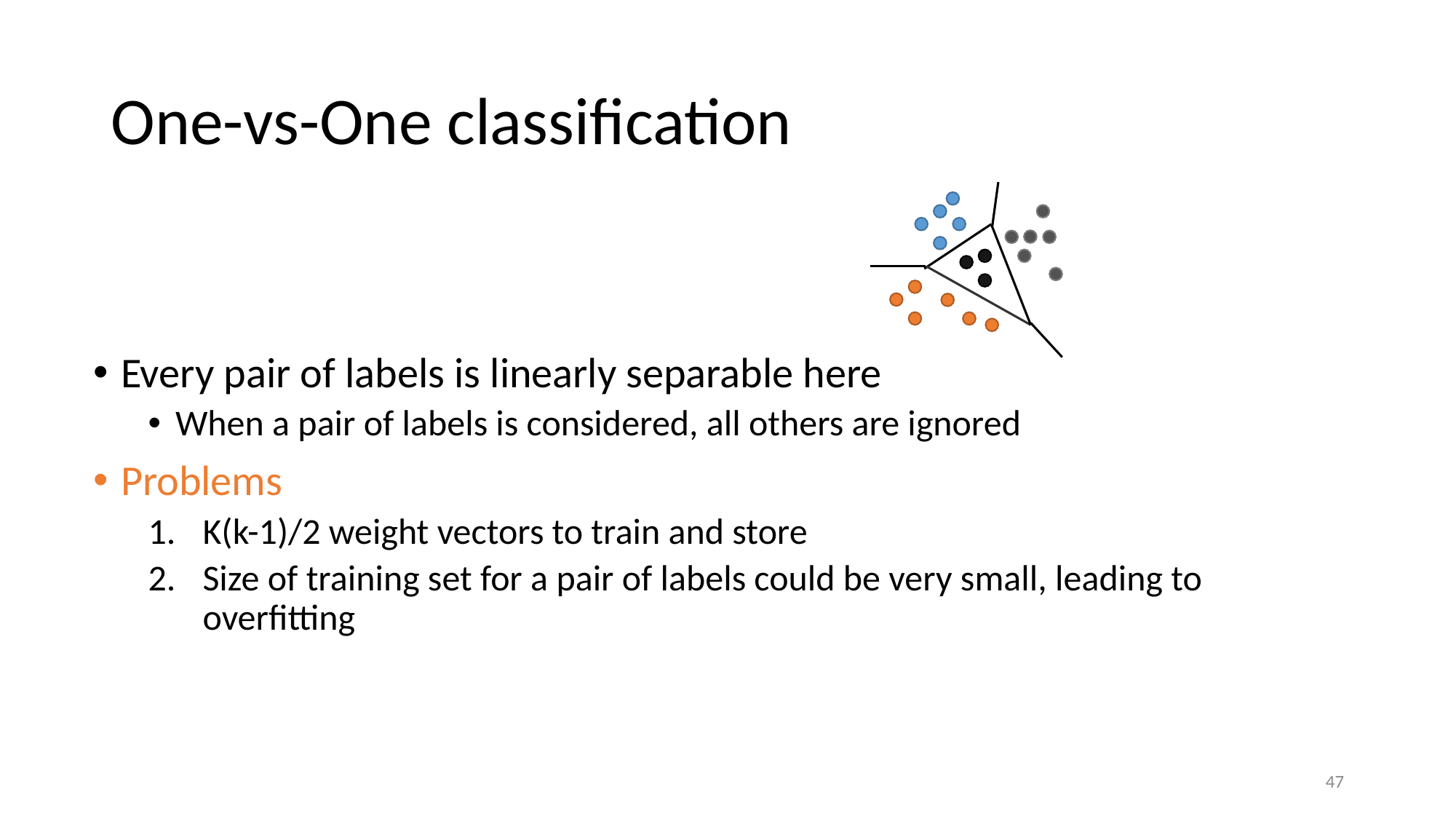

# One-vs-One classification

Every pair of labels is linearly separable here
When a pair of labels is considered, all others are ignored
Problems
K(k-1)/2 weight vectors to train and store
Size of training set for a pair of labels could be very small, leading to overfitting
47